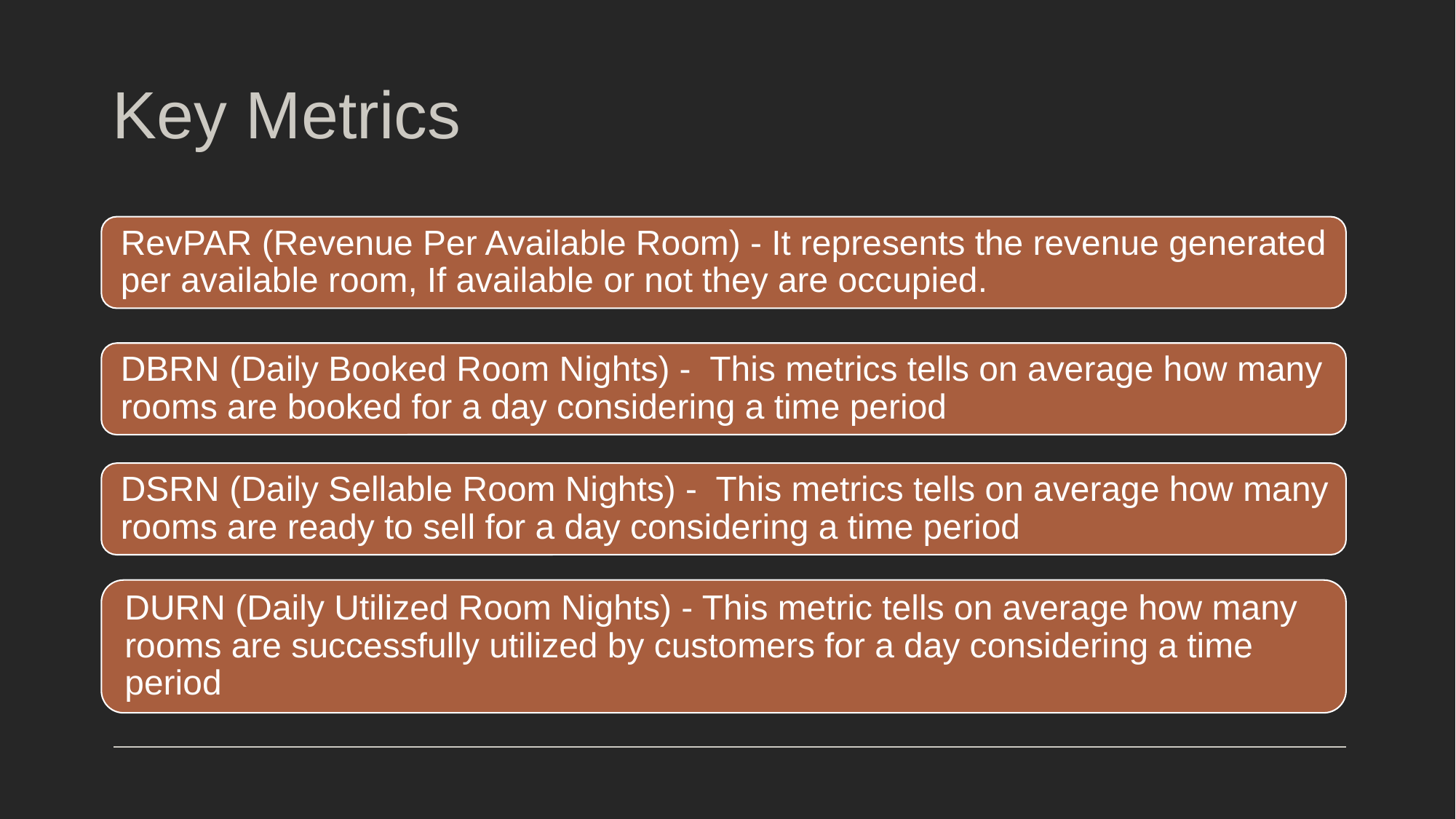

# Key Metrics
RevPAR (Revenue Per Available Room) - It represents the revenue generated per available room, If available or not they are occupied.
DBRN (Daily Booked Room Nights) -  This metrics tells on average how many rooms are booked for a day considering a time period
DSRN (Daily Sellable Room Nights) -  This metrics tells on average how many rooms are ready to sell for a day considering a time period
DURN (Daily Utilized Room Nights) - This metric tells on average how many rooms are successfully utilized by customers for a day considering a time period